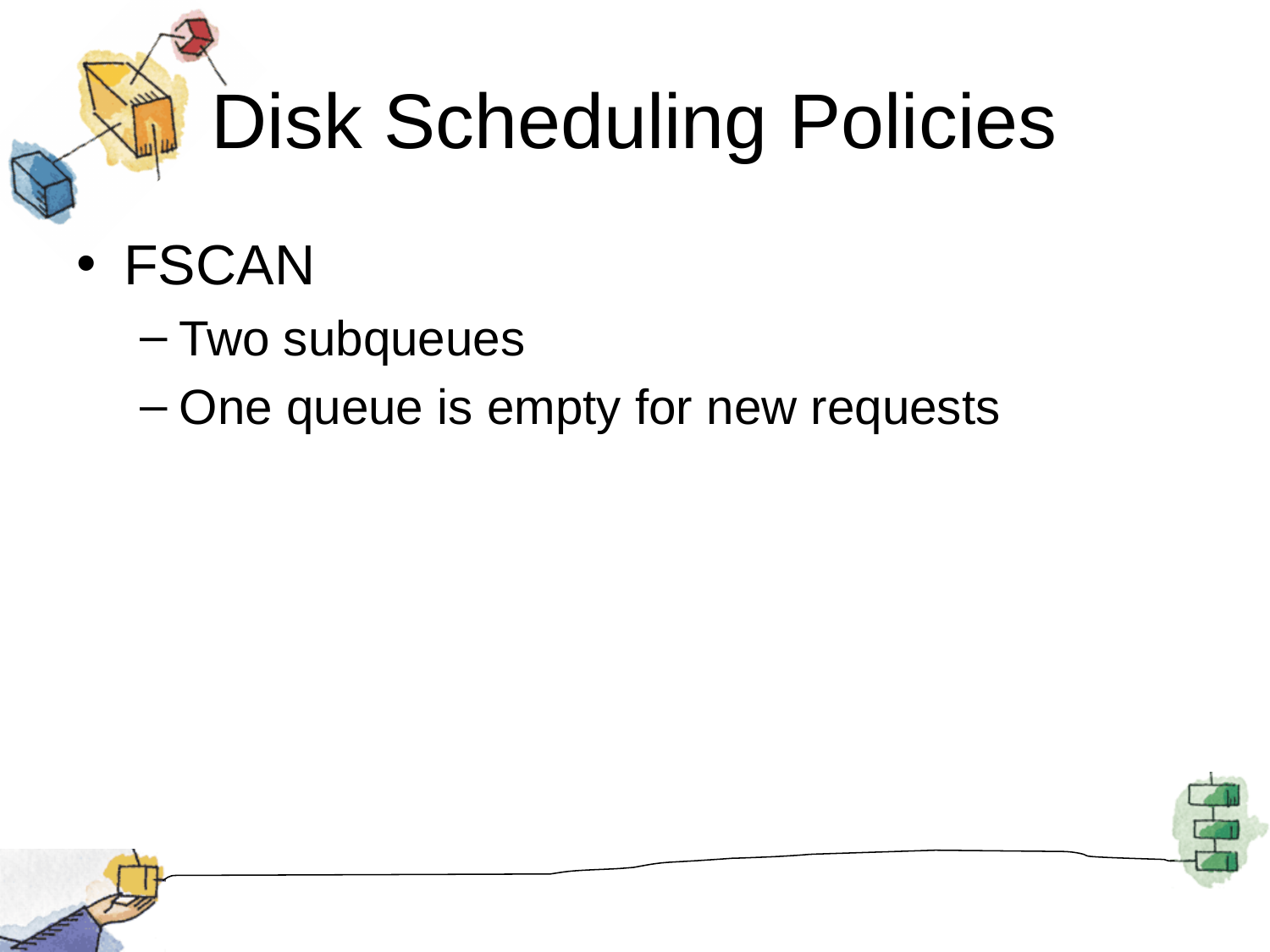

# Disk Scheduling Policies
FSCAN
Two subqueues
One queue is empty for new requests